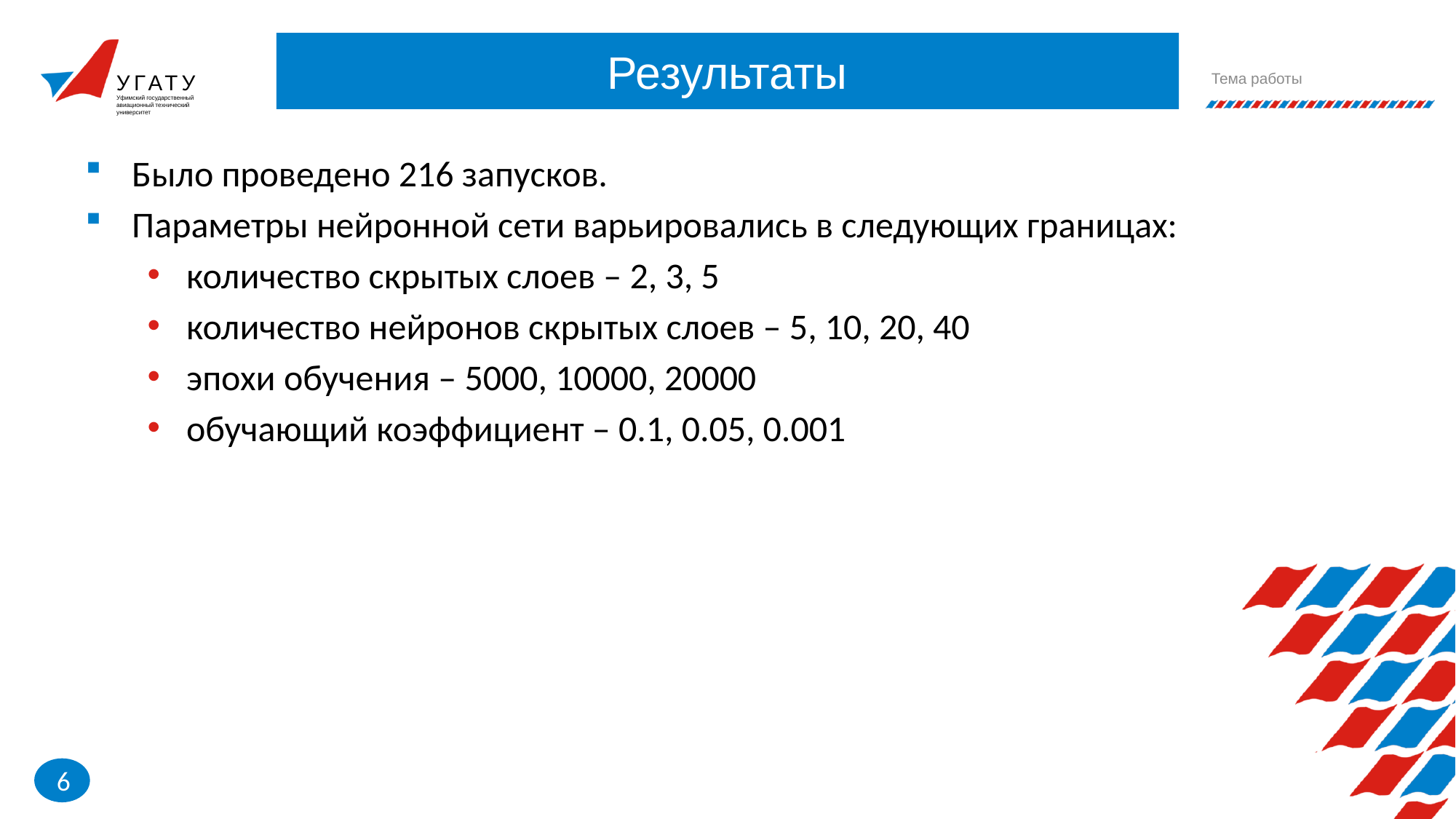

Тема работы
# Результаты
Было проведено 216 запусков.
Параметры нейронной сети варьировались в следующих границах:
количество скрытых слоев – 2, 3, 5
количество нейронов скрытых слоев – 5, 10, 20, 40
эпохи обучения – 5000, 10000, 20000
обучающий коэффициент – 0.1, 0.05, 0.001

6